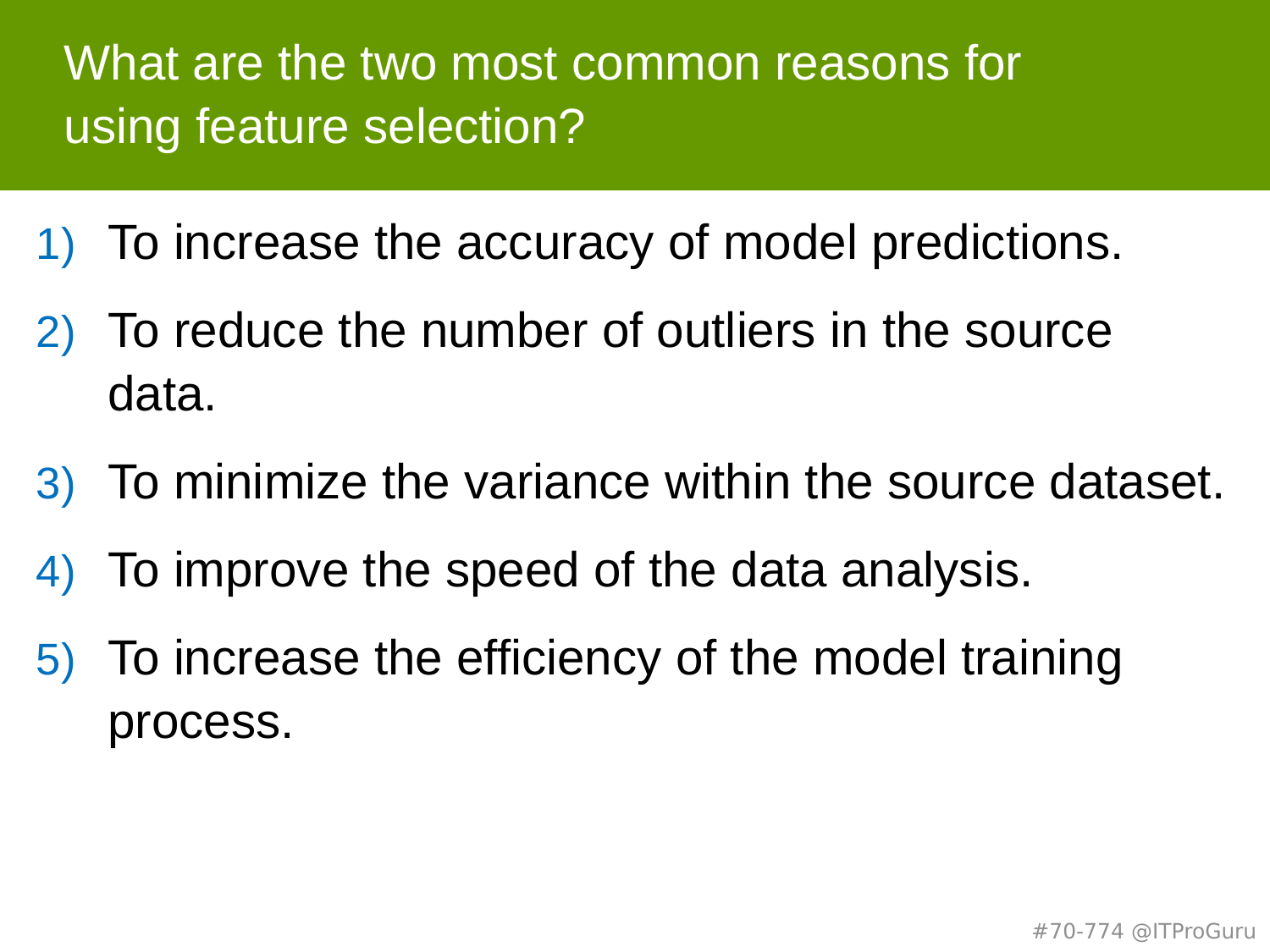

# What are the two most common reasons for using feature selection?
To increase the accuracy of model predictions.
To reduce the number of outliers in the source data.
To minimize the variance within the source dataset.
To improve the speed of the data analysis.
To increase the efficiency of the model training process.